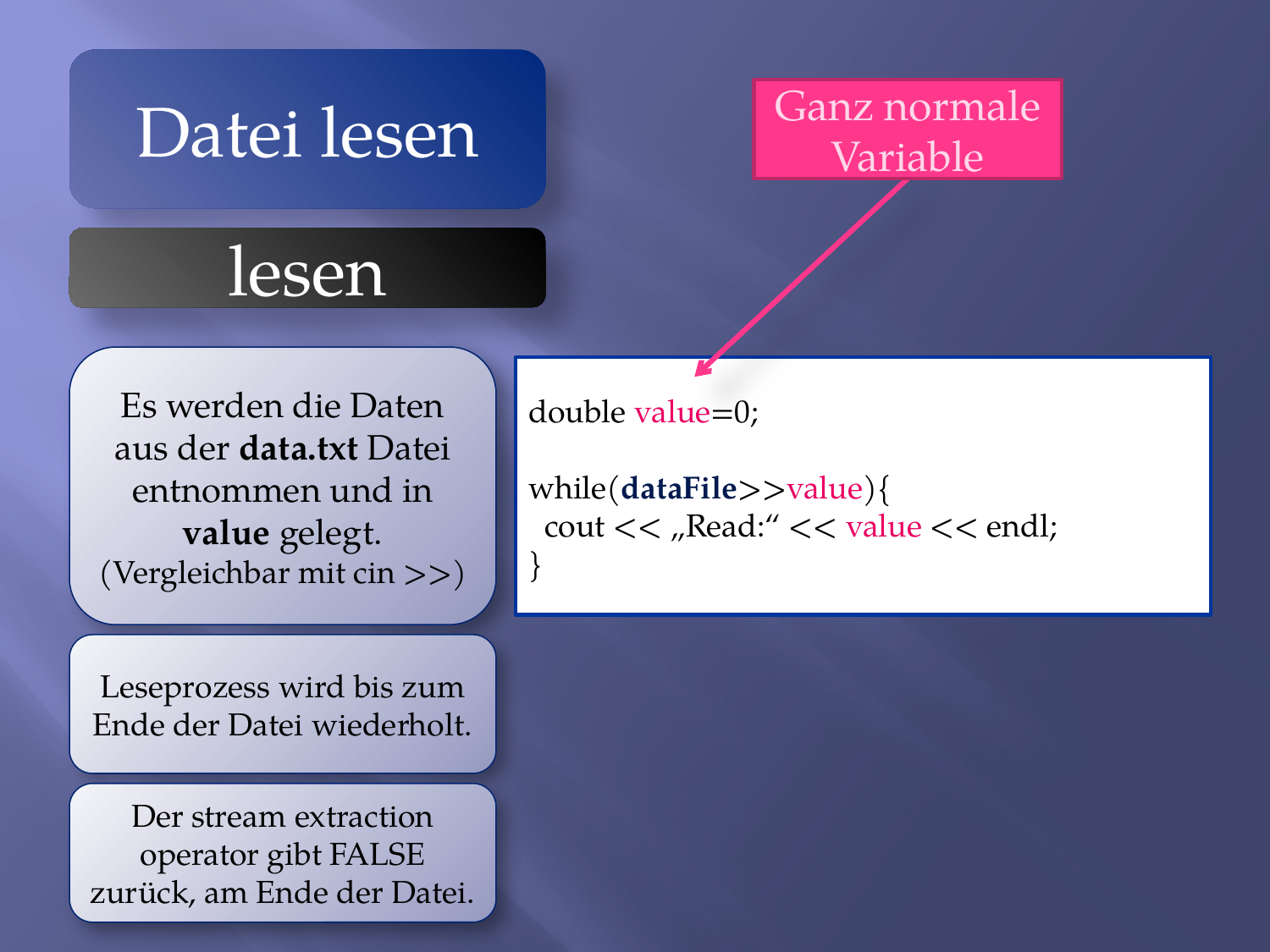

Datei lesen
Ganz normale Variable
lesen
Es werden die Daten aus der data.txt Datei entnommen und in value gelegt.
(Vergleichbar mit cin >>)
double value=0;

while(dataFile>>value){
  cout << „Read:“ << value << endl;
}
Leseprozess wird bis zum Ende der Datei wiederholt.
Der stream extraction operator gibt FALSE zurück, am Ende der Datei.